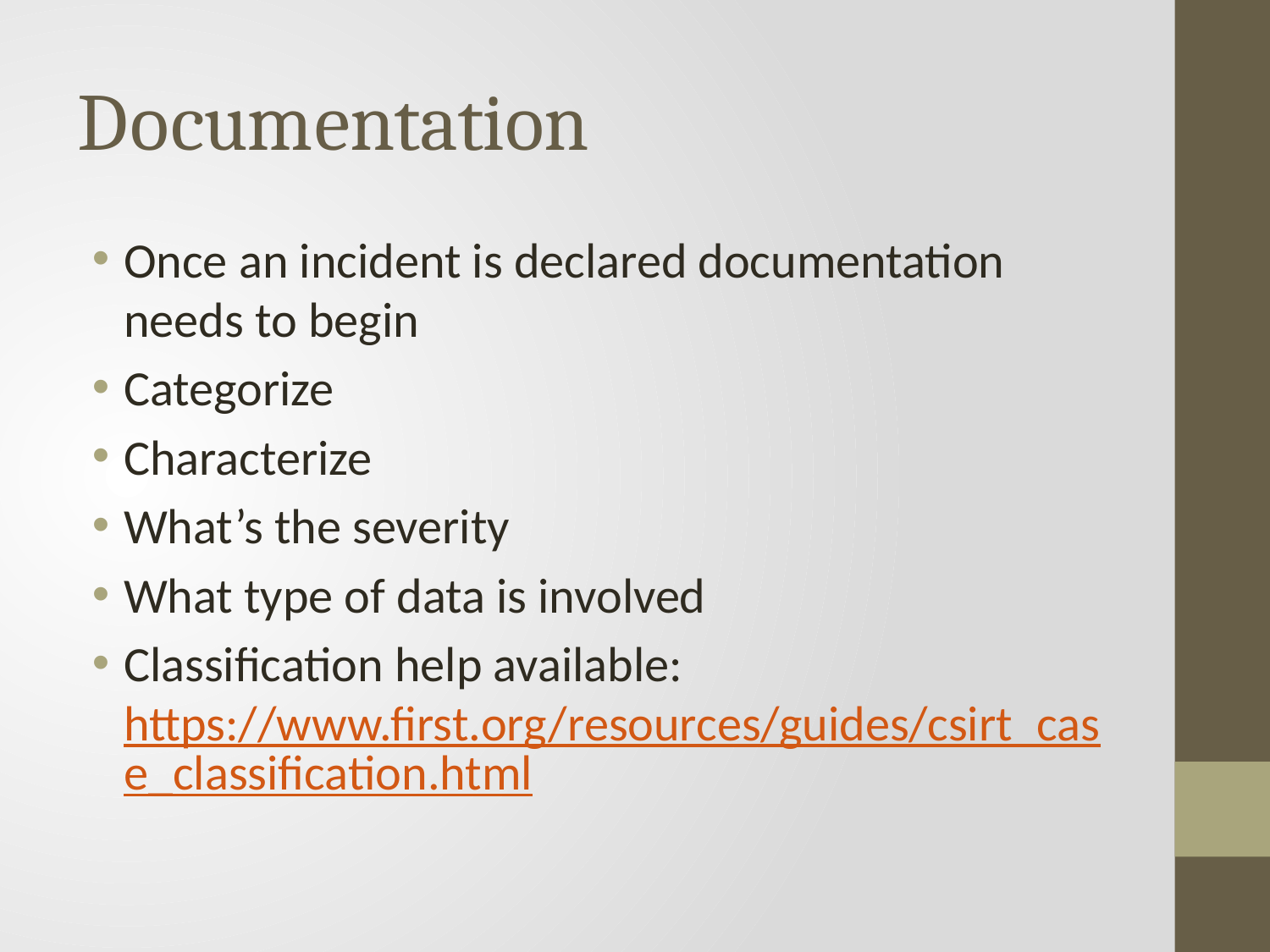

# Documentation
Once an incident is declared documentation needs to begin
Categorize
Characterize
What’s the severity
What type of data is involved
Classification help available: https://www.first.org/resources/guides/csirt_case_classification.html